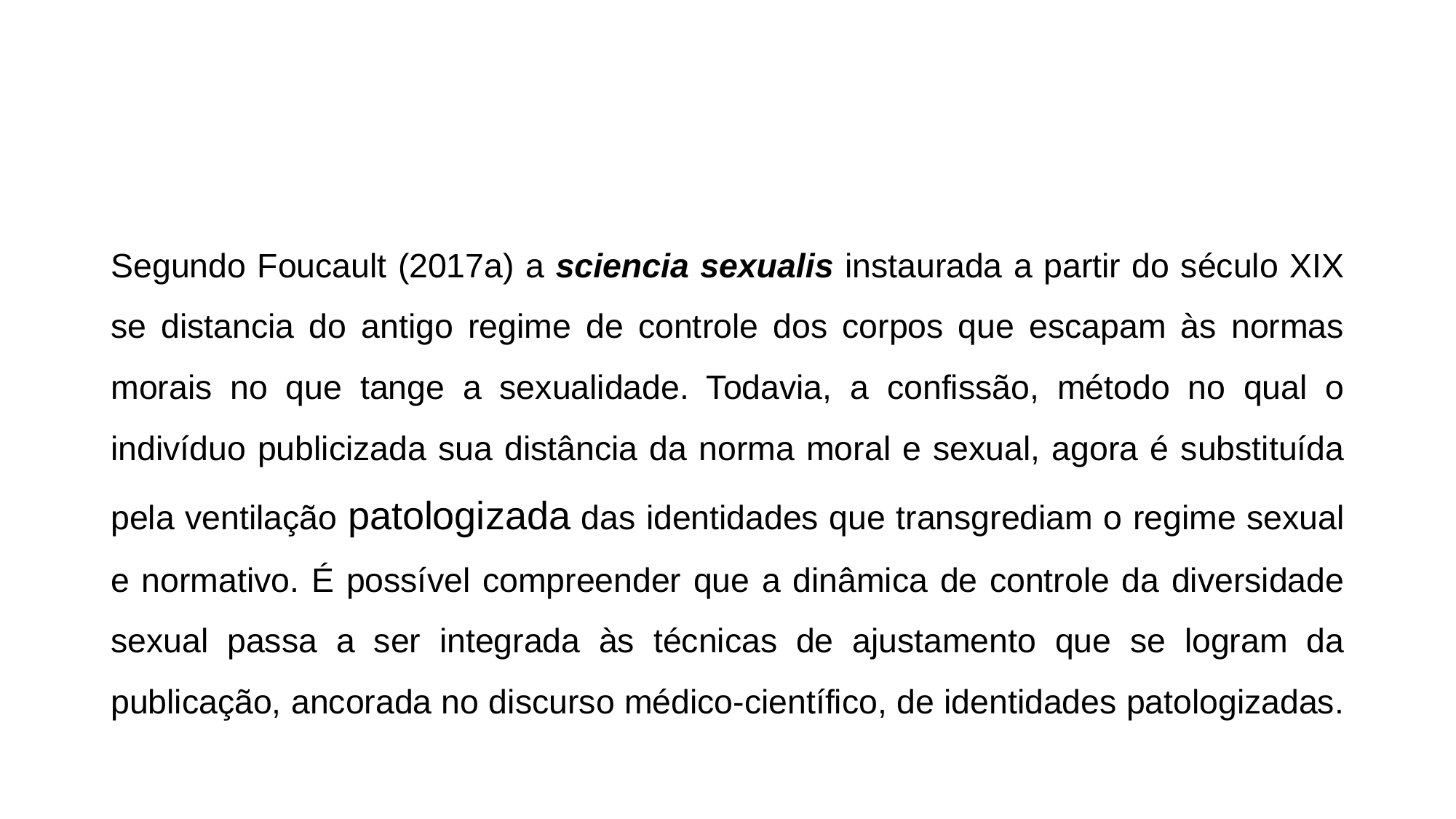

#
Segundo Foucault (2017a) a sciencia sexualis instaurada a partir do século XIX se distancia do antigo regime de controle dos corpos que escapam às normas morais no que tange a sexualidade. Todavia, a confissão, método no qual o indivíduo publicizada sua distância da norma moral e sexual, agora é substituída pela ventilação patologizada das identidades que transgrediam o regime sexual e normativo. É possível compreender que a dinâmica de controle da diversidade sexual passa a ser integrada às técnicas de ajustamento que se logram da publicação, ancorada no discurso médico-científico, de identidades patologizadas.